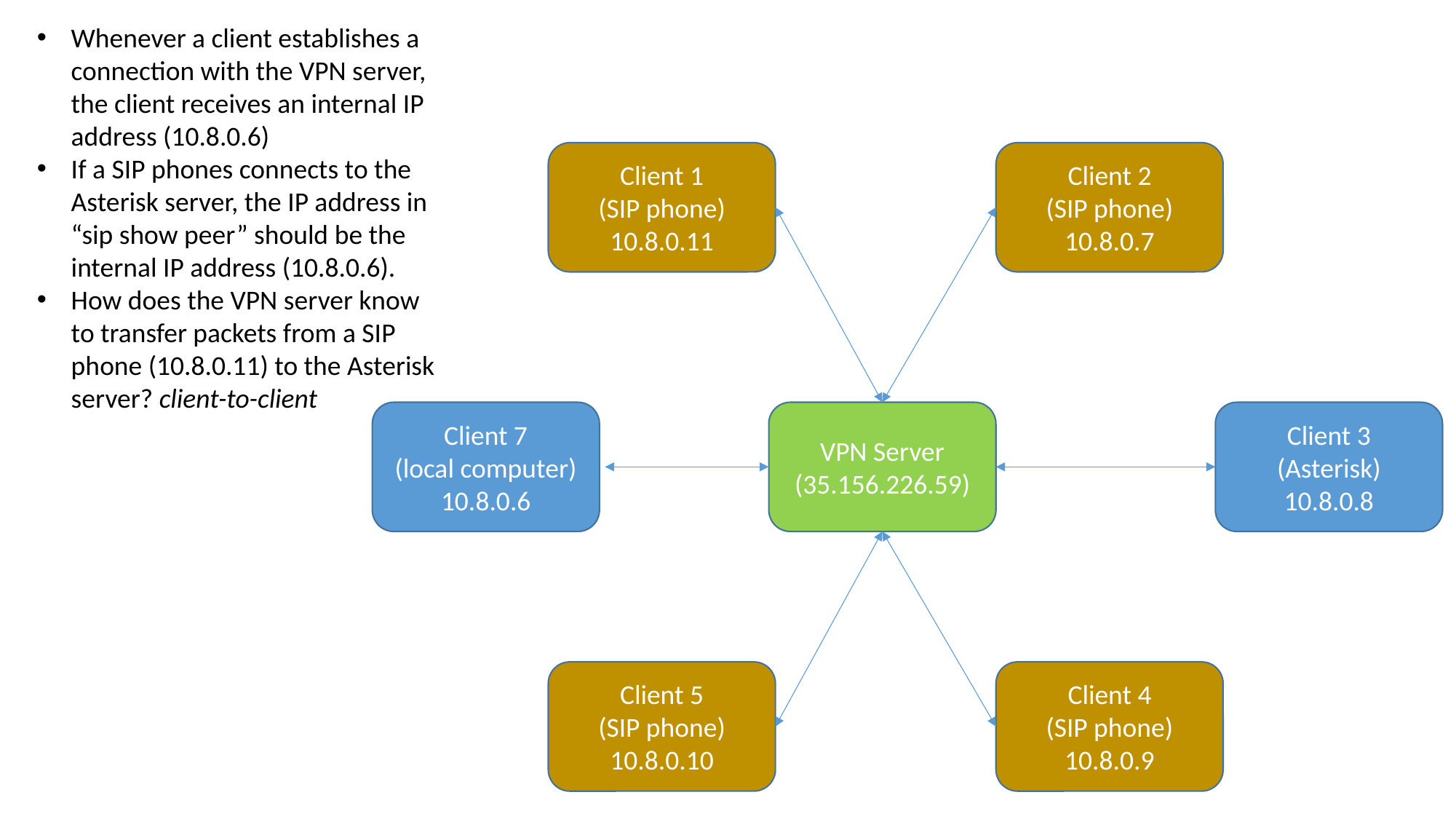

Whenever a client establishes a connection with the VPN server, the client receives an internal IP address (10.8.0.6)
If a SIP phones connects to the Asterisk server, the IP address in “sip show peer” should be the internal IP address (10.8.0.6).
How does the VPN server know to transfer packets from a SIP phone (10.8.0.11) to the Asterisk server? client-to-client
Client 1
(SIP phone)
10.8.0.11
Client 2
(SIP phone)
10.8.0.7
Client 3
(Asterisk)
10.8.0.8
Client 7
(local computer)
10.8.0.6
VPN Server
(35.156.226.59)
Client 5
(SIP phone)
10.8.0.10
Client 4
(SIP phone)
10.8.0.9